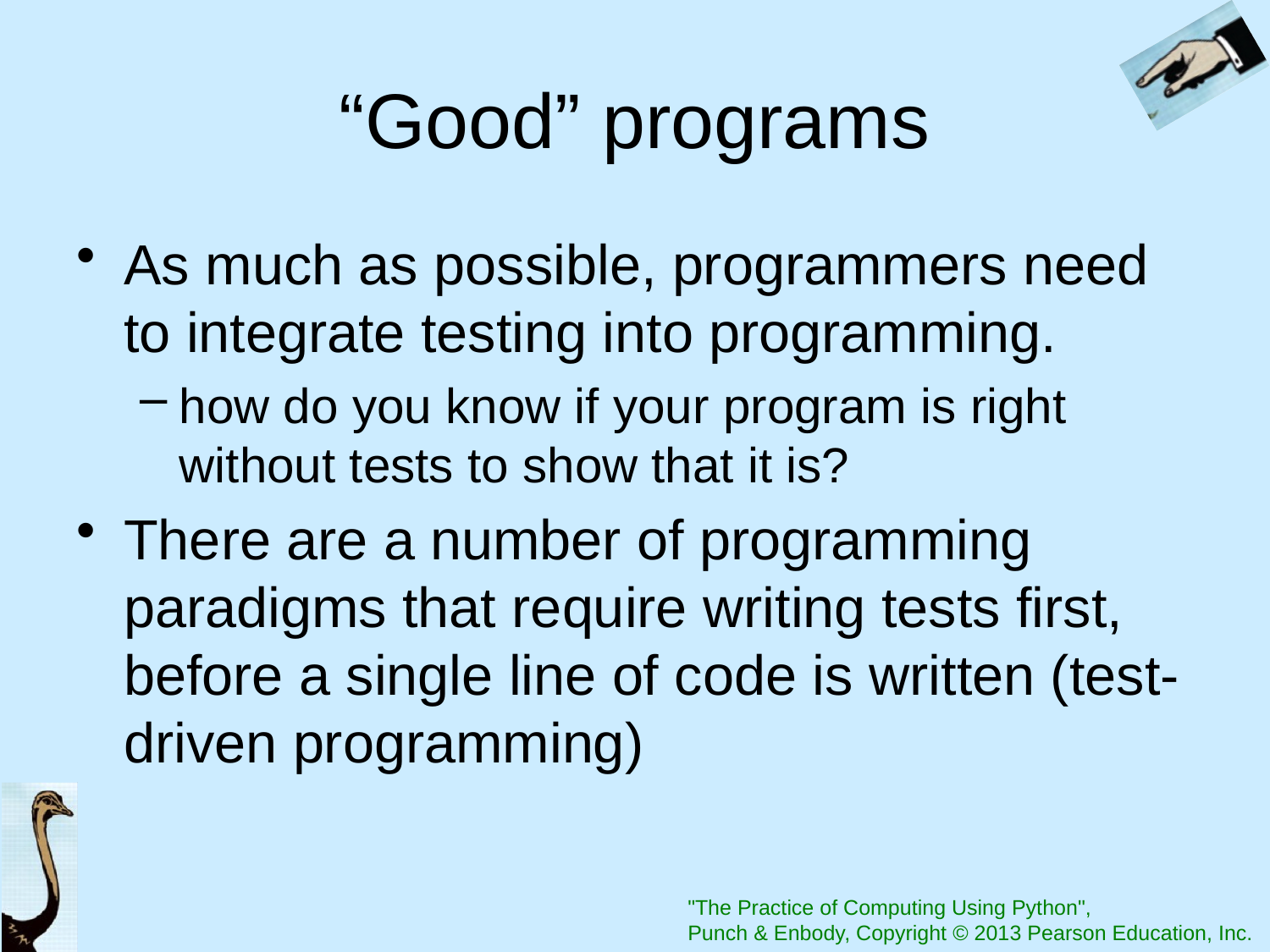

# “Good” programs
As much as possible, programmers need to integrate testing into programming.
how do you know if your program is right without tests to show that it is?
There are a number of programming paradigms that require writing tests first, before a single line of code is written (test-driven programming)